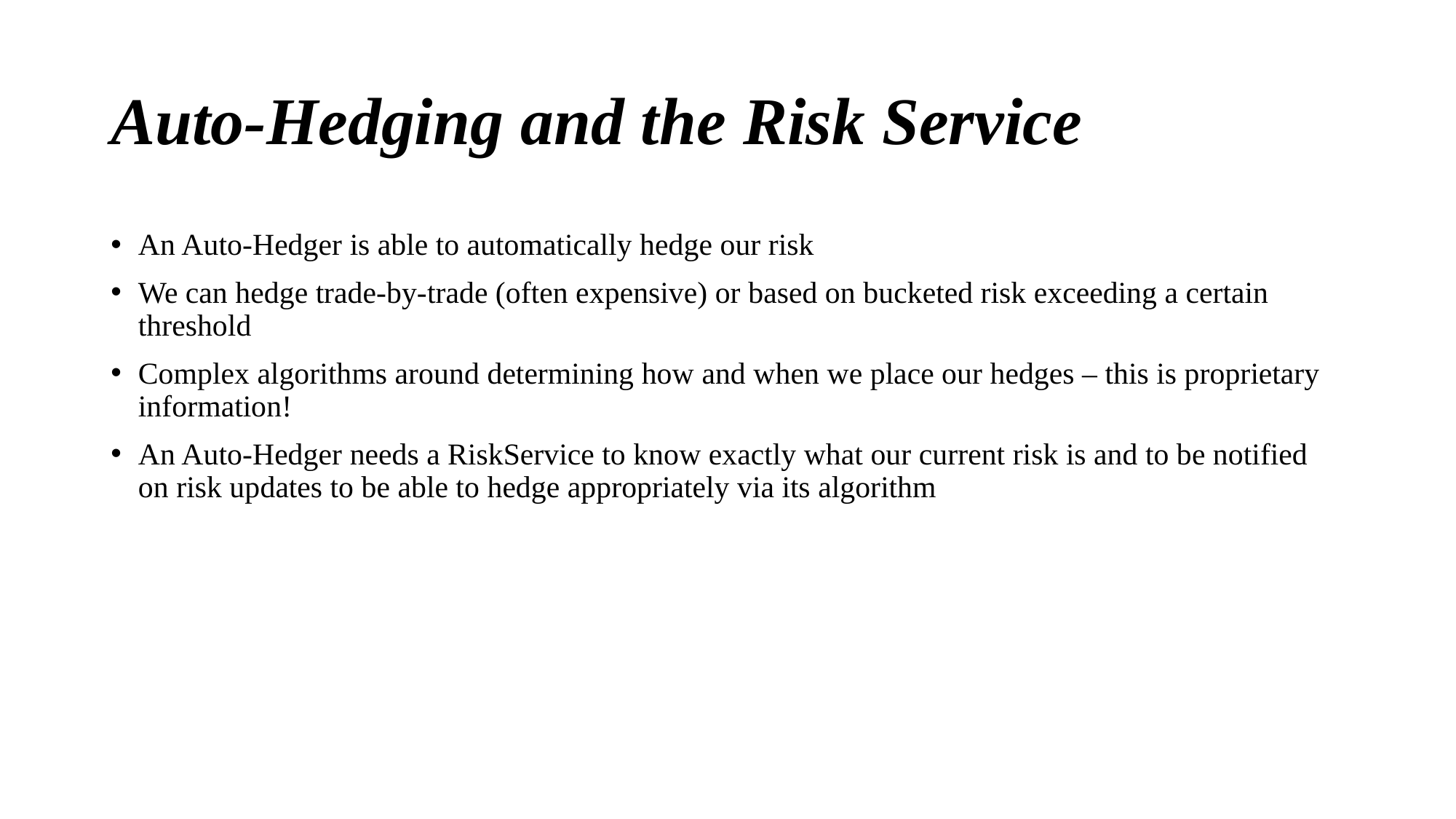

# Auto-Hedging and the Risk Service
An Auto-Hedger is able to automatically hedge our risk
We can hedge trade-by-trade (often expensive) or based on bucketed risk exceeding a certain threshold
Complex algorithms around determining how and when we place our hedges – this is proprietary information!
An Auto-Hedger needs a RiskService to know exactly what our current risk is and to be notified on risk updates to be able to hedge appropriately via its algorithm